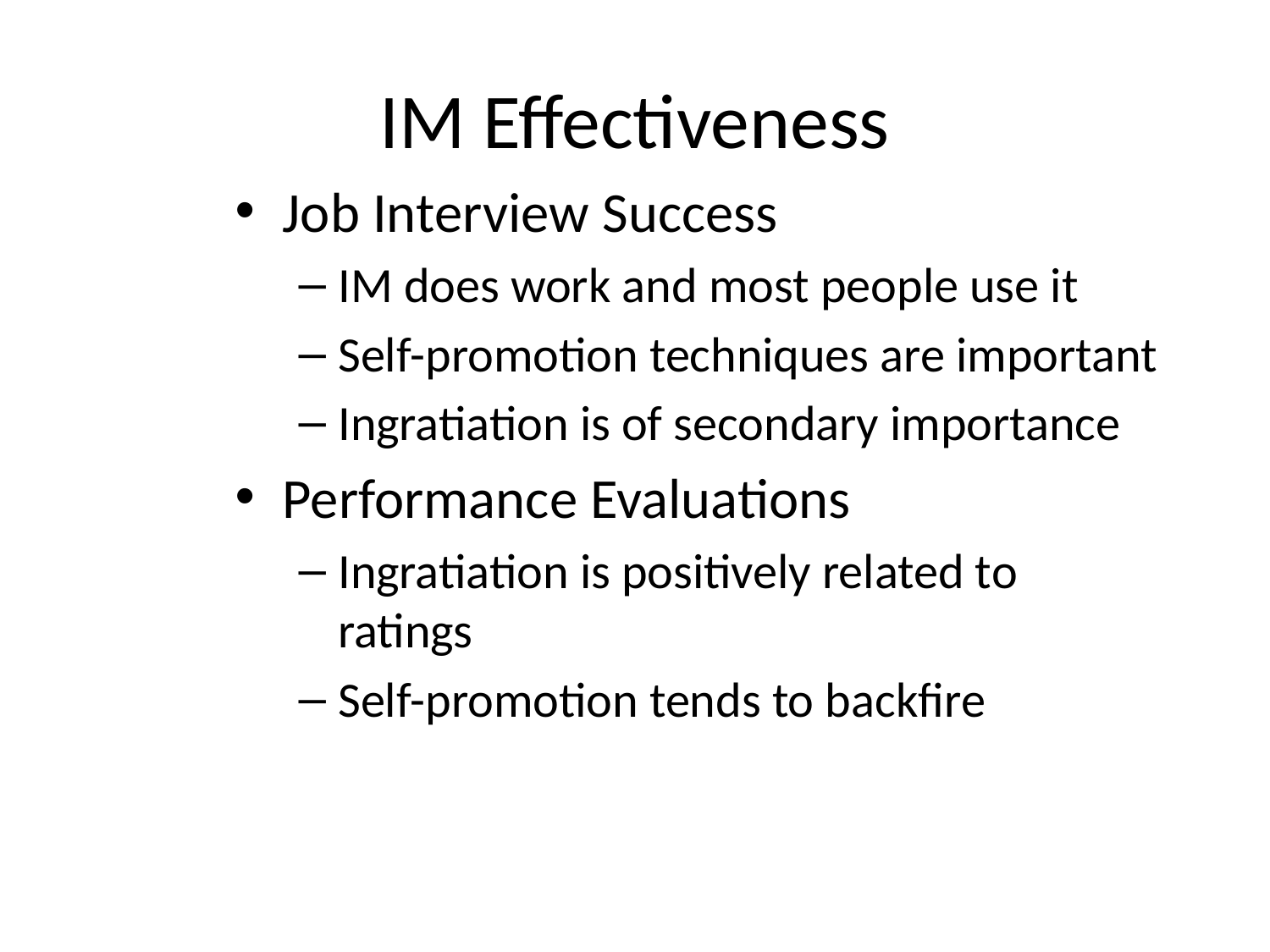

# IM Effectiveness
Job Interview Success
IM does work and most people use it
Self-promotion techniques are important
Ingratiation is of secondary importance
Performance Evaluations
Ingratiation is positively related to ratings
Self-promotion tends to backfire